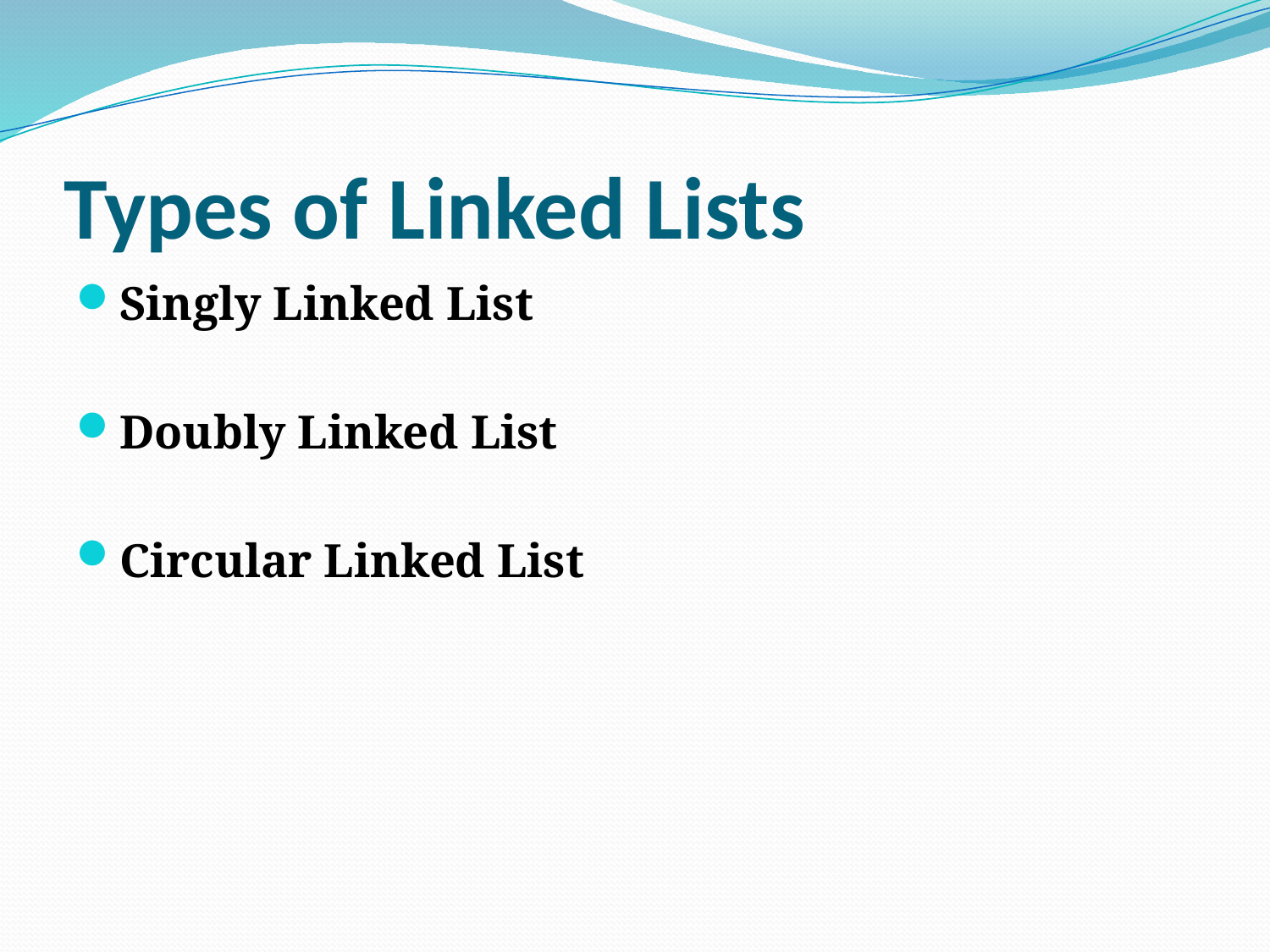

# Types of Linked Lists
Singly Linked List

Doubly Linked List

Circular Linked List